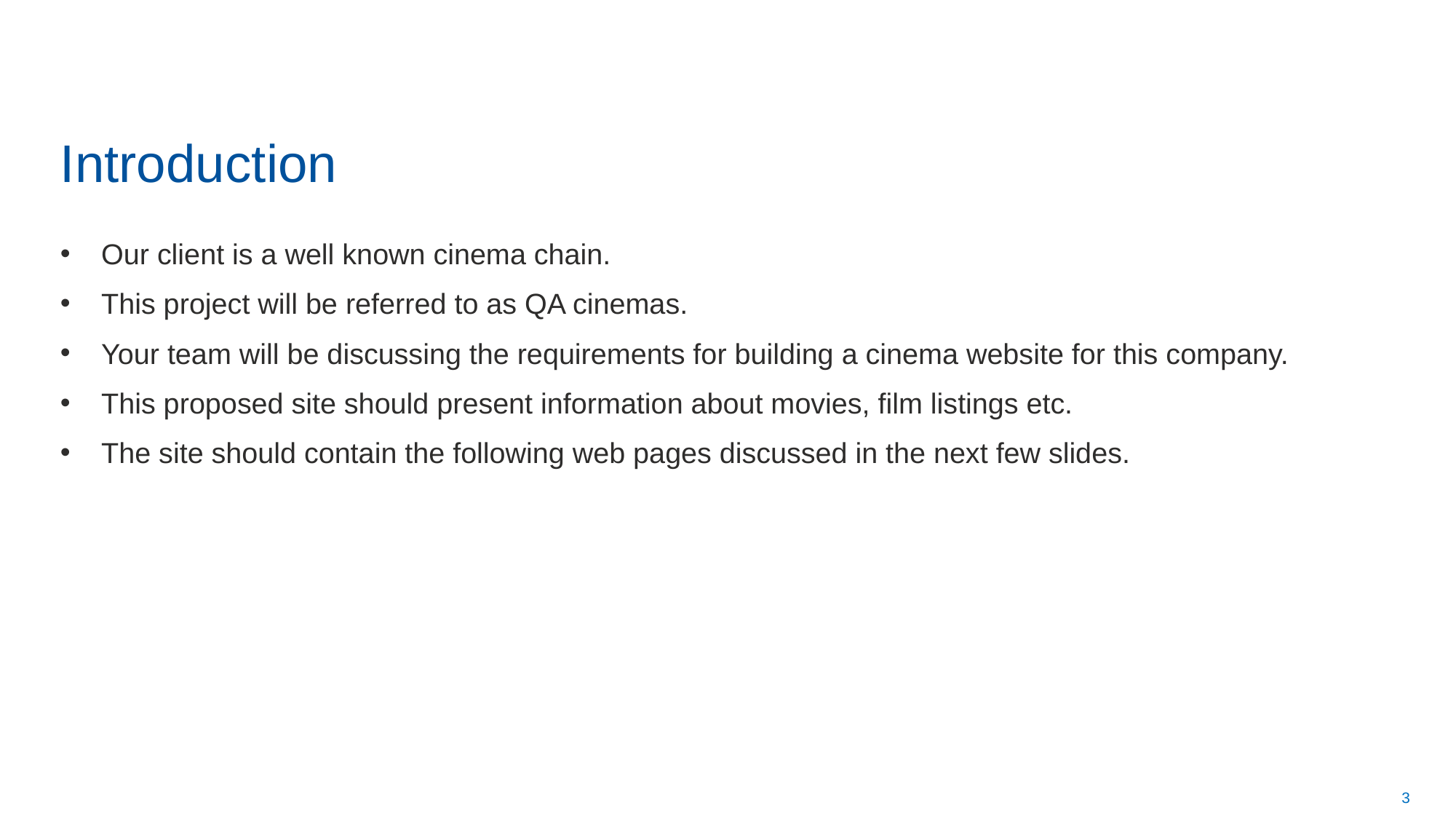

# Introduction
Our client is a well known cinema chain.
This project will be referred to as QA cinemas.
Your team will be discussing the requirements for building a cinema website for this company.
This proposed site should present information about movies, film listings etc.
The site should contain the following web pages discussed in the next few slides.